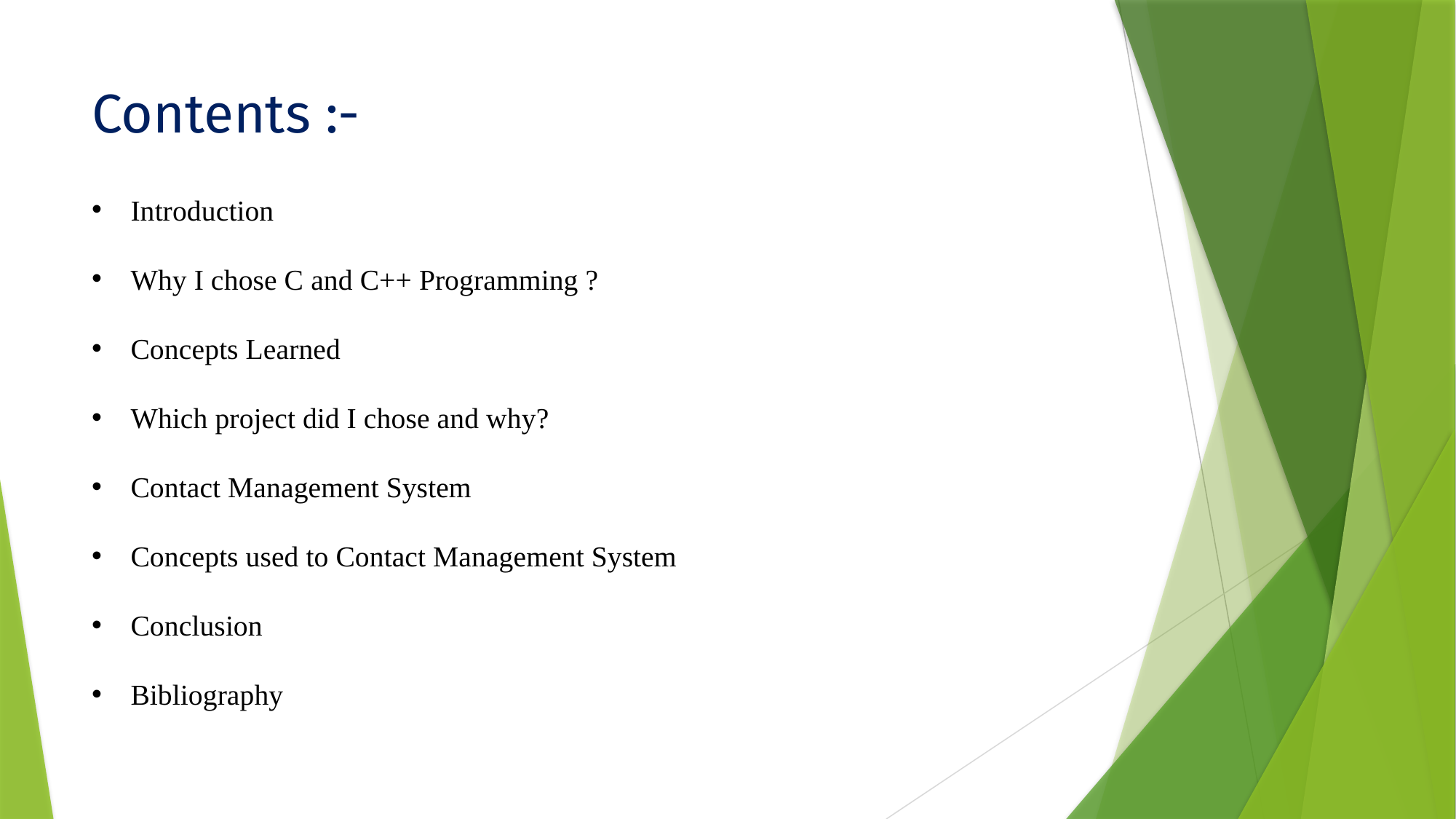

# Contents :-

Introduction

Why I chose C and C++ Programming ?

Concepts Learned

Which project did I chose and why?

Contact Management System

Concepts used to Contact Management System

Conclusion

Bibliography